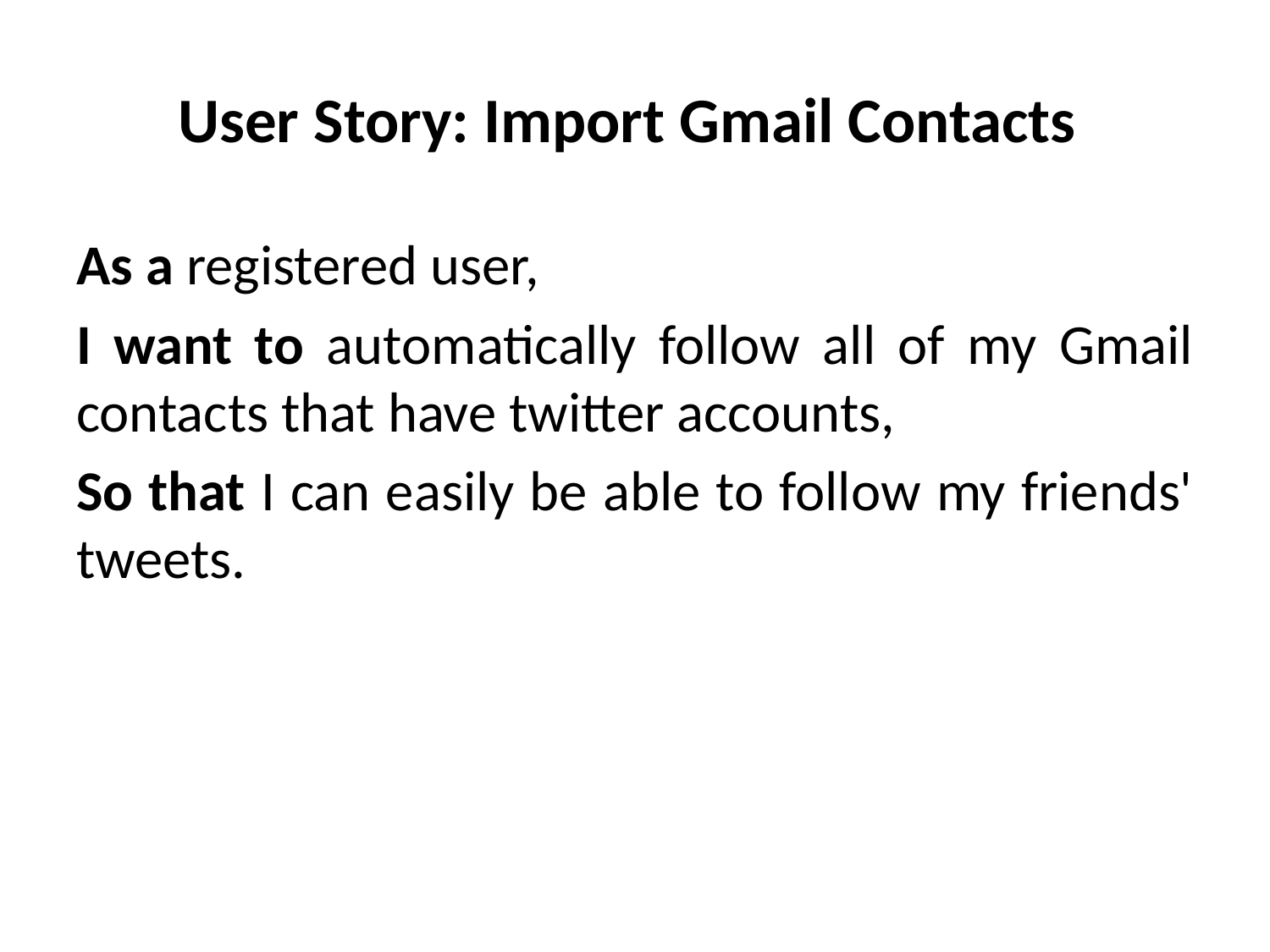

# User Story: Import Gmail Contacts
As a registered user,
I want to automatically follow all of my Gmail contacts that have twitter accounts,
So that I can easily be able to follow my friends' tweets.